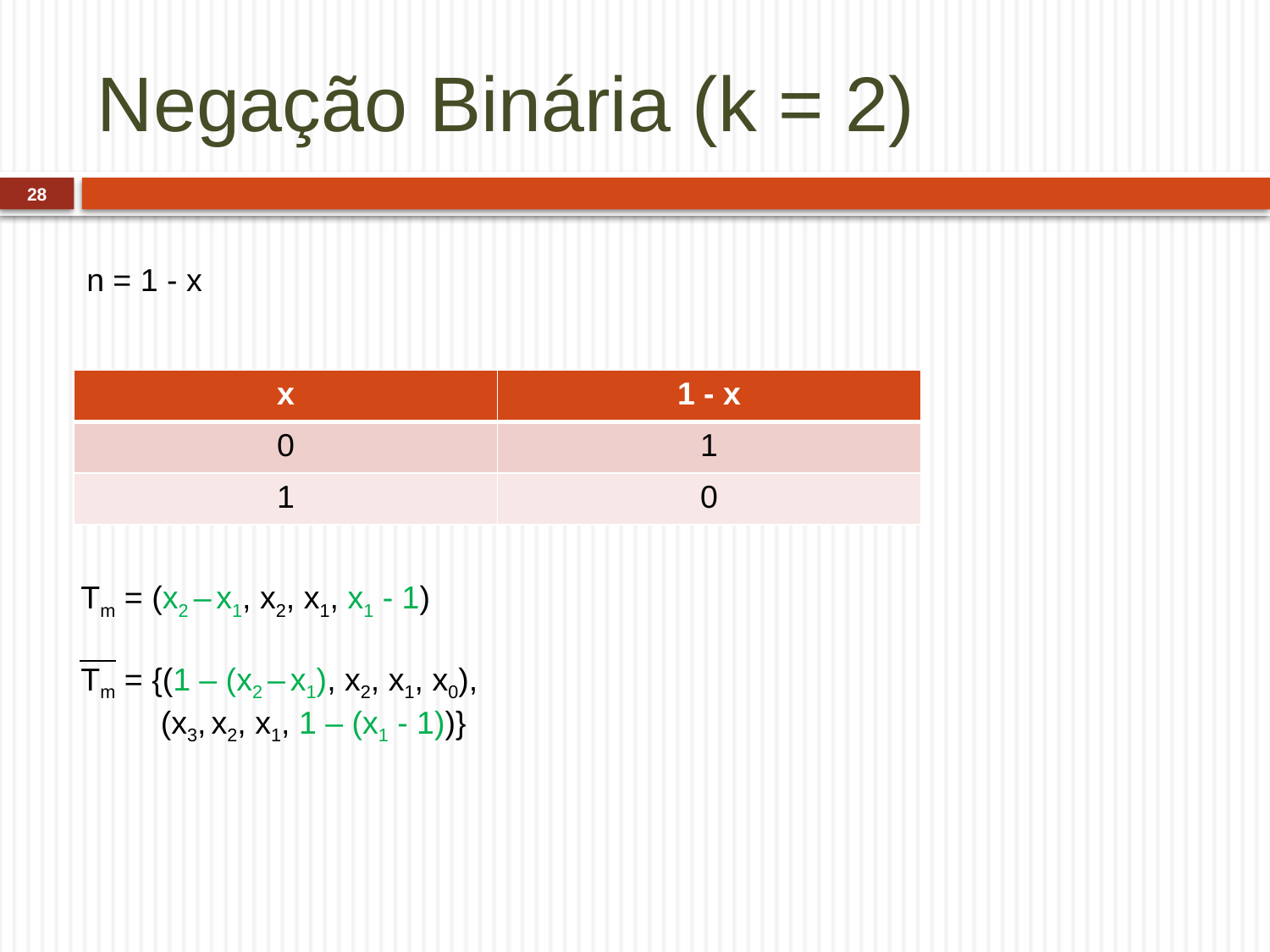

# Negação Binária (k = 2)
28
n = 1 - x

| x | 1 - x |
| --- | --- |
| 0 | 1 |
| 1 | 0 |
Tm = (x2 – x1, x2, x1, x1 - 1)

Tm = {(1 – (x2 – x1), x2, x1, x0),
         (x3, x2, x1, 1 – (x1 - 1))}